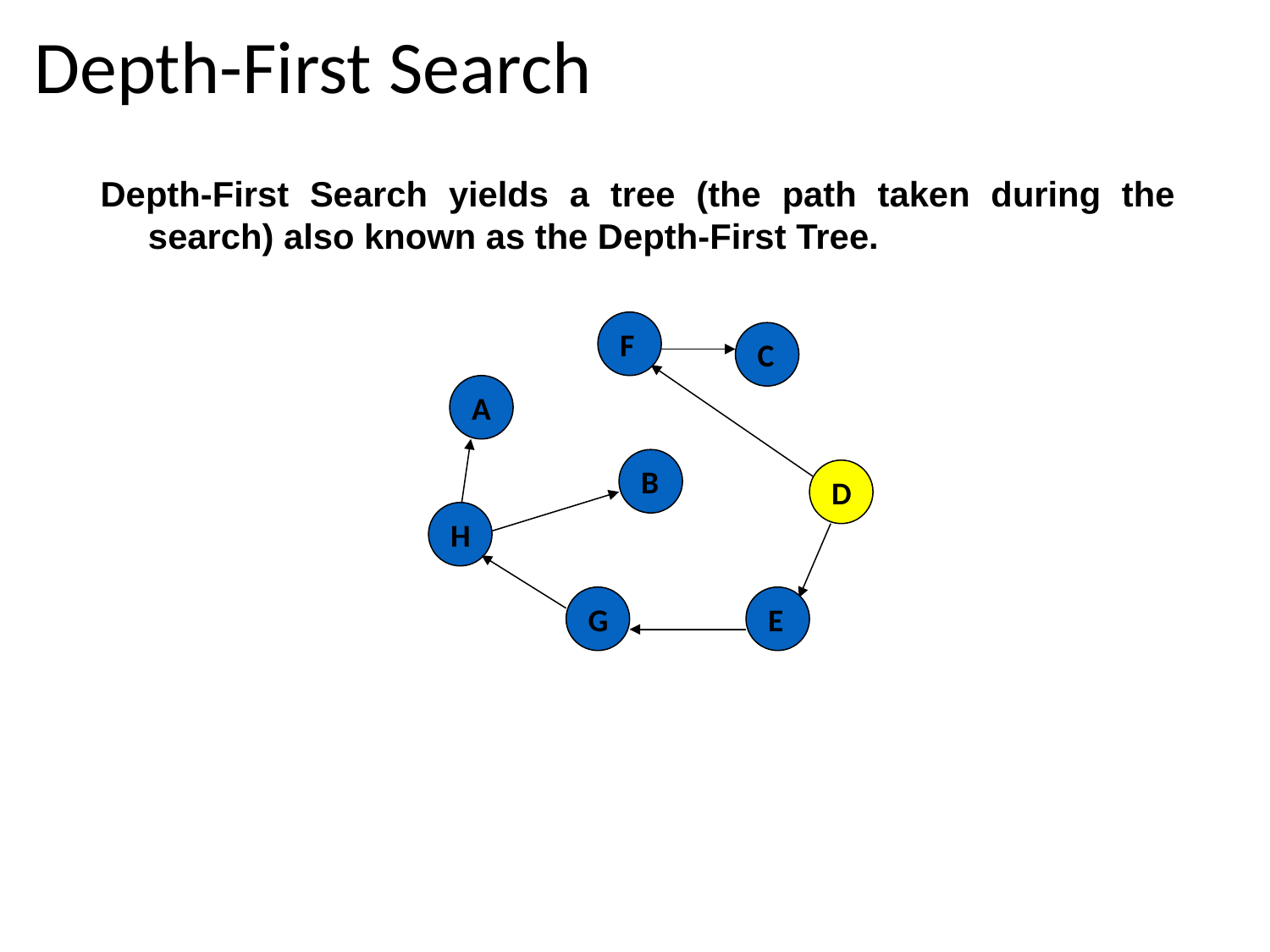

# Depth-First Search
Depth-First Search yields a tree (the path taken during the search) also known as the Depth-First Tree.
F
C
A

B
D
H
G
E